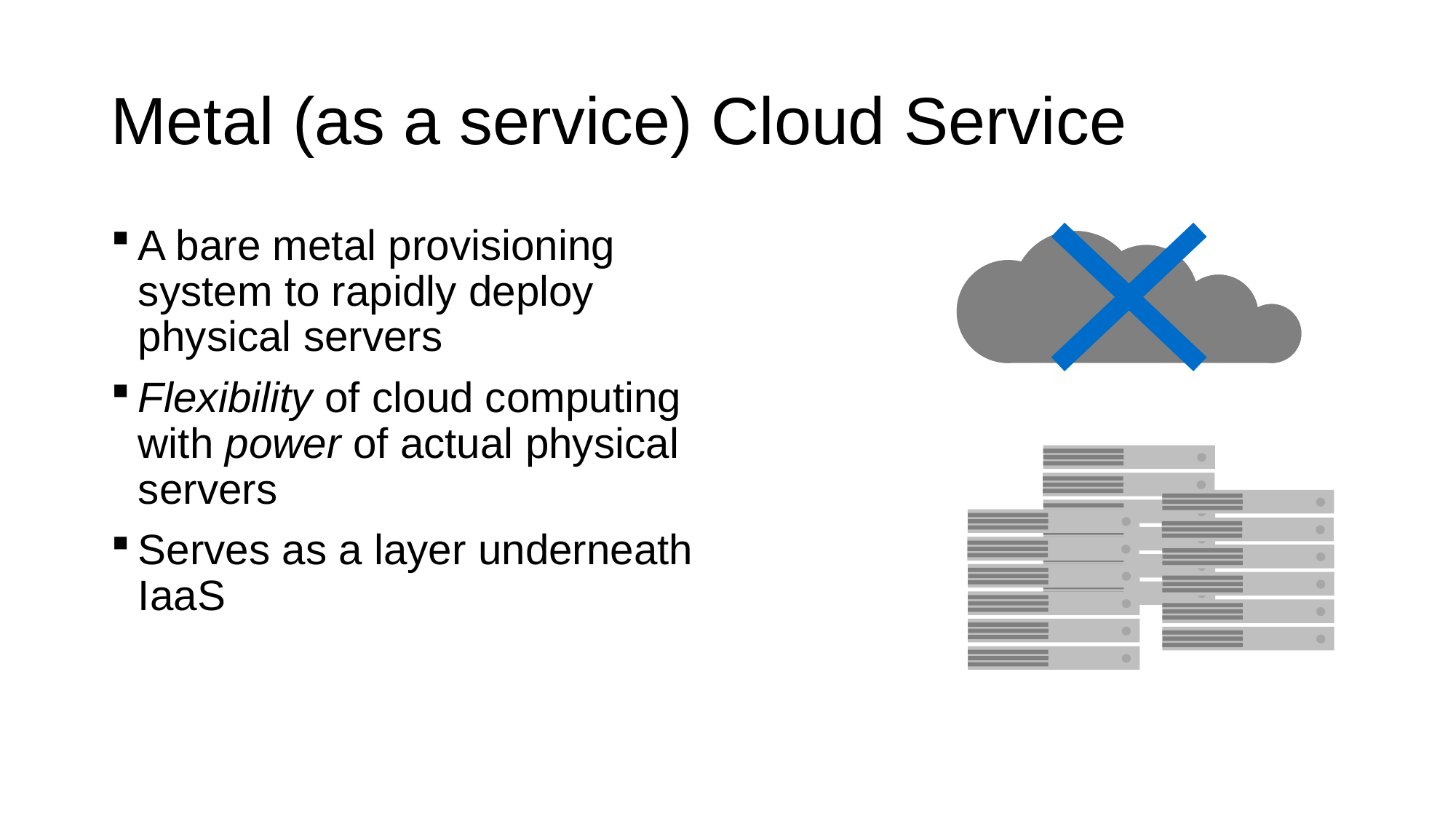

# Metal (as a service) Cloud Service

A bare metal provisioning system to rapidly deploy physical servers
Flexibility of cloud computing with power of actual physical servers
Serves as a layer underneath IaaS